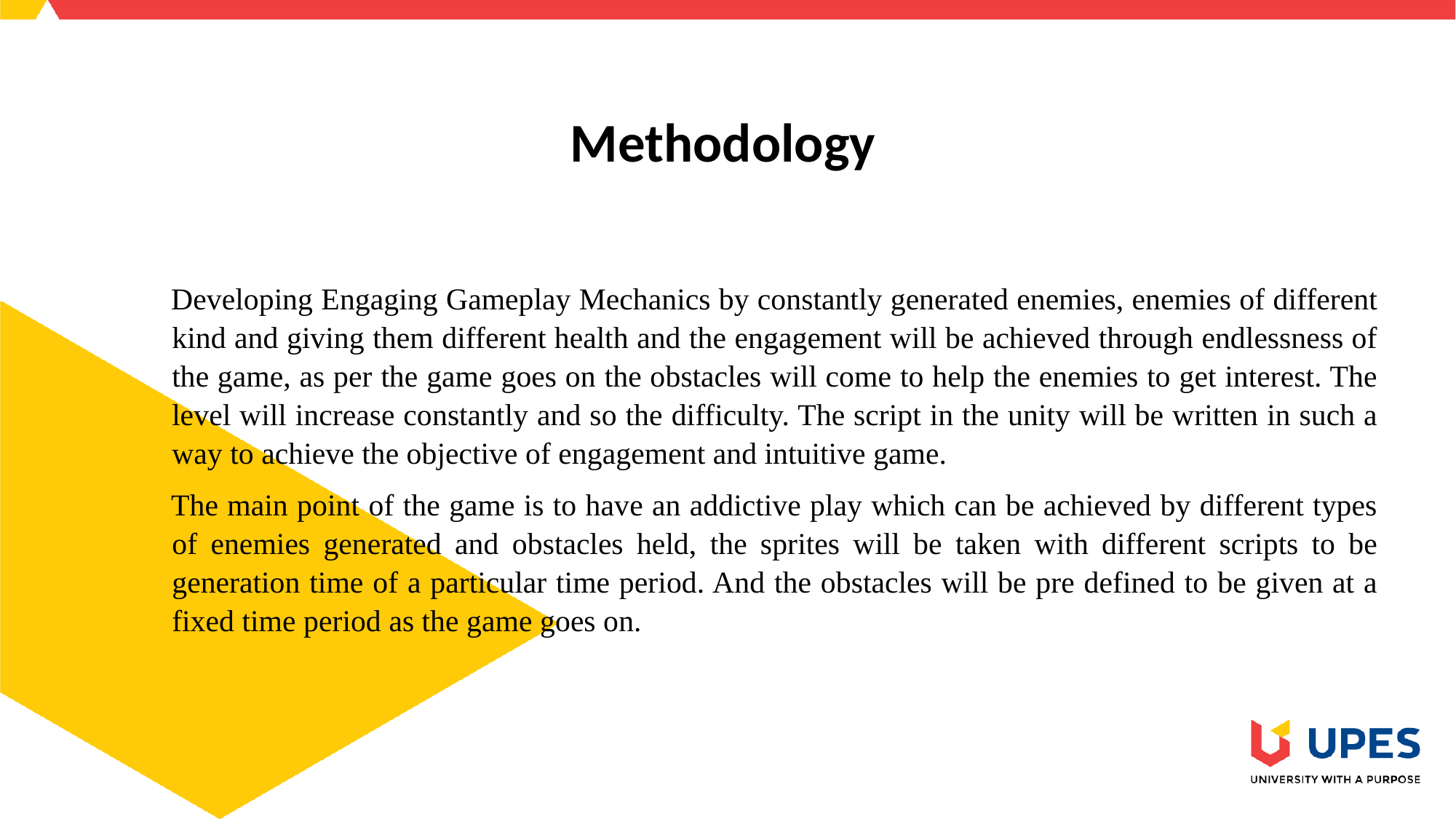

# Methodology
Developing Engaging Gameplay Mechanics by constantly generated enemies, enemies of different kind and giving them different health and the engagement will be achieved through endlessness of the game, as per the game goes on the obstacles will come to help the enemies to get interest. The level will increase constantly and so the difficulty. The script in the unity will be written in such a way to achieve the objective of engagement and intuitive game.
The main point of the game is to have an addictive play which can be achieved by different types of enemies generated and obstacles held, the sprites will be taken with different scripts to be generation time of a particular time period. And the obstacles will be pre defined to be given at a fixed time period as the game goes on.